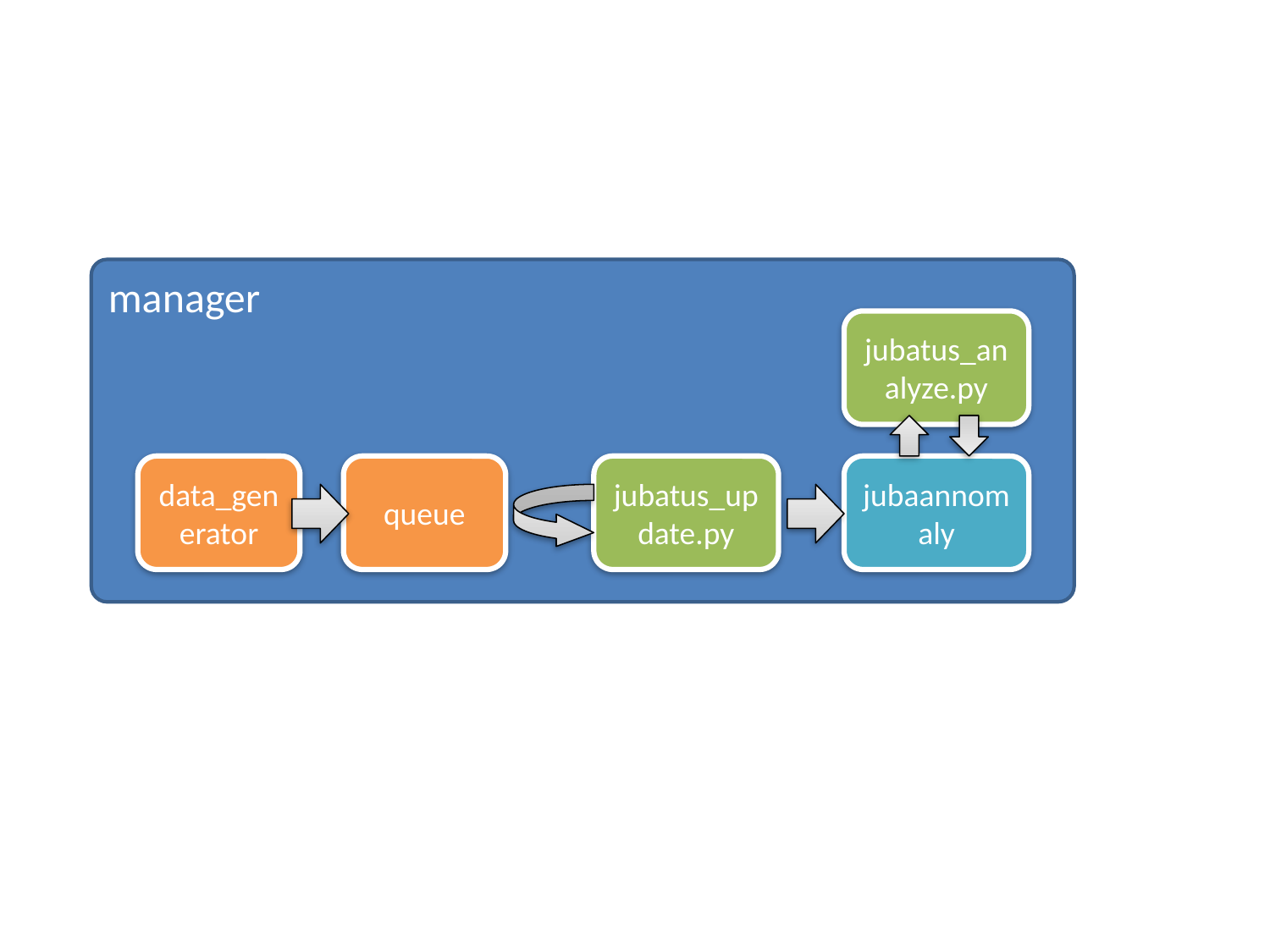

#
manager
jubatus_analyze.py

data_generator
queue
jubatus_update.py
jubaannomaly